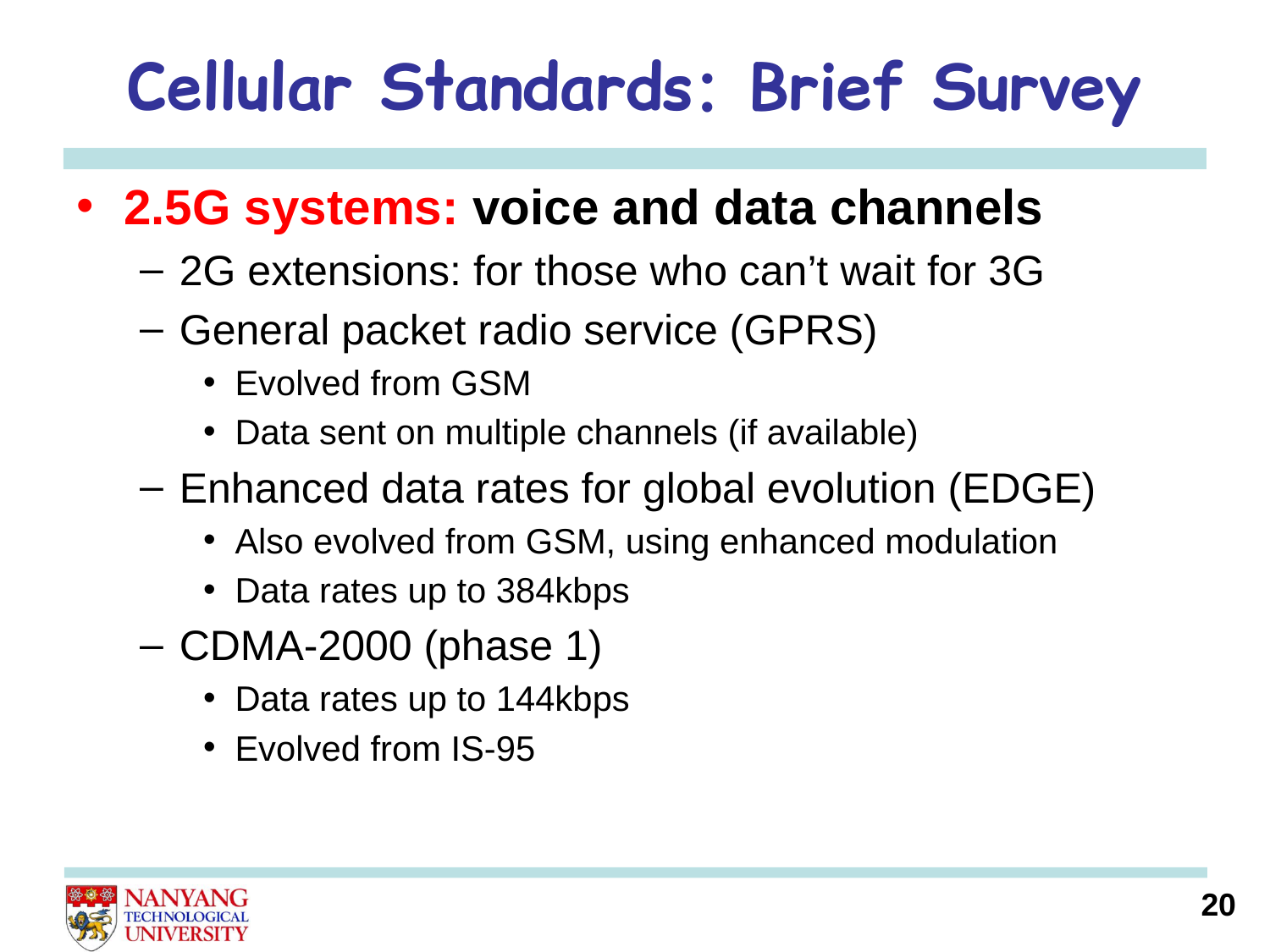

# Cellular Standards: Brief Survey
2.5G systems: voice and data channels
2G extensions: for those who can’t wait for 3G
General packet radio service (GPRS)
Evolved from GSM
Data sent on multiple channels (if available)
Enhanced data rates for global evolution (EDGE)
Also evolved from GSM, using enhanced modulation
Data rates up to 384kbps
CDMA-2000 (phase 1)
Data rates up to 144kbps
Evolved from IS-95
20